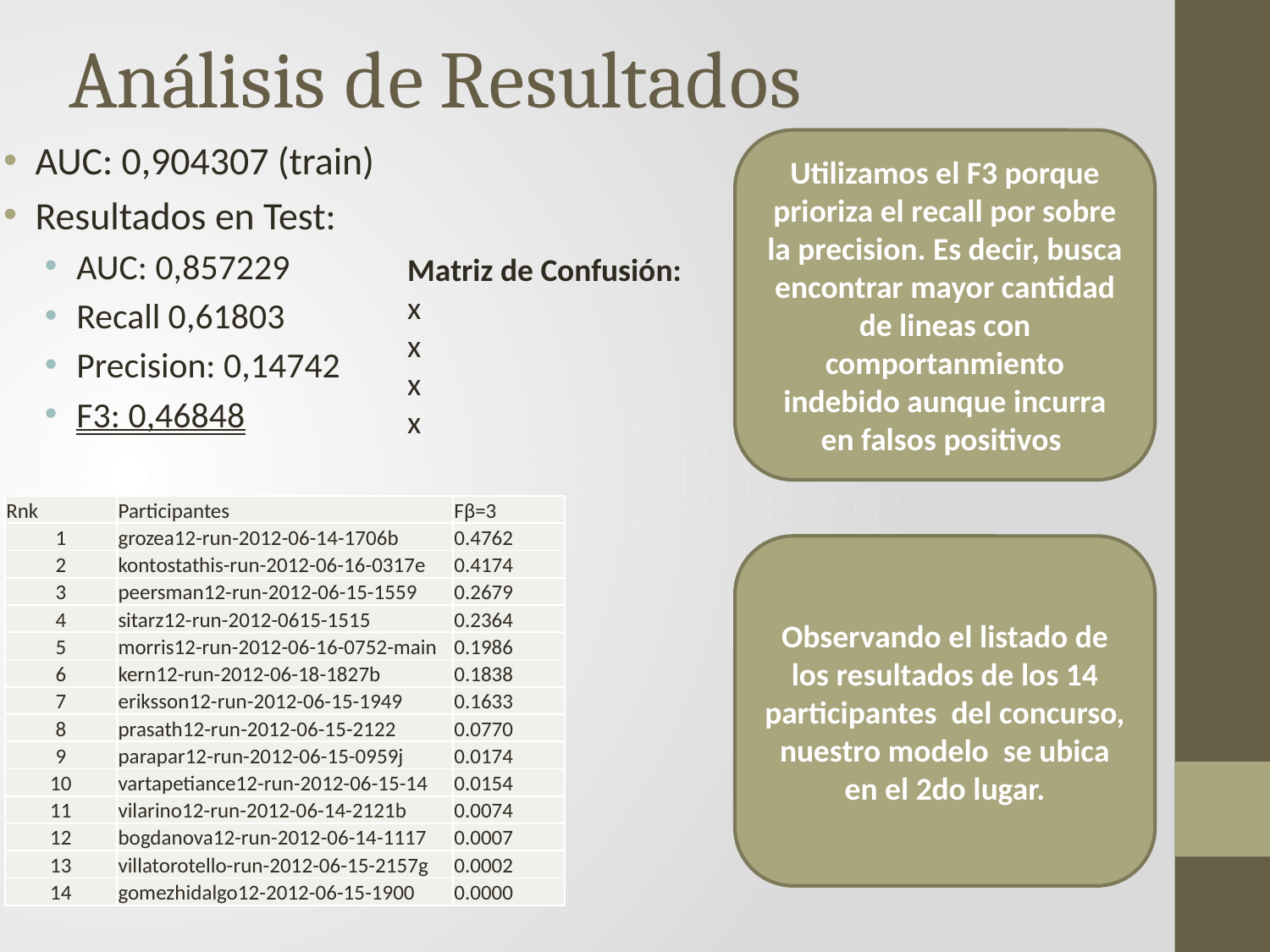

# Análisis de Resultados
AUC: 0,904307 (train)
Resultados en Test:
AUC: 0,857229
Recall 0,61803
Precision: 0,14742
F3: 0,46848

Utilizamos el F3 porque prioriza el recall por sobre la precision. Es decir, busca encontrar mayor cantidad de lineas con comportanmiento indebido aunque incurra en falsos positivos
Matriz de Confusión:
x
x
x
x
| Rnk | Participantes | Fβ=3 |
| --- | --- | --- |
| 1 | grozea12-run-2012-06-14-1706b | 0.4762 |
| 2 | kontostathis-run-2012-06-16-0317e | 0.4174 |
| 3 | peersman12-run-2012-06-15-1559 | 0.2679 |
| 4 | sitarz12-run-2012-0615-1515 | 0.2364 |
| 5 | morris12-run-2012-06-16-0752-main | 0.1986 |
| 6 | kern12-run-2012-06-18-1827b | 0.1838 |
| 7 | eriksson12-run-2012-06-15-1949 | 0.1633 |
| 8 | prasath12-run-2012-06-15-2122 | 0.0770 |
| 9 | parapar12-run-2012-06-15-0959j | 0.0174 |
| 10 | vartapetiance12-run-2012-06-15-14 | 0.0154 |
| 11 | vilarino12-run-2012-06-14-2121b | 0.0074 |
| 12 | bogdanova12-run-2012-06-14-1117 | 0.0007 |
| 13 | villatorotello-run-2012-06-15-2157g | 0.0002 |
| 14 | gomezhidalgo12-2012-06-15-1900 | 0.0000 |
Observando el listado de los resultados de los 14 participantes  del concurso, nuestro modelo  se ubica en el 2do lugar.